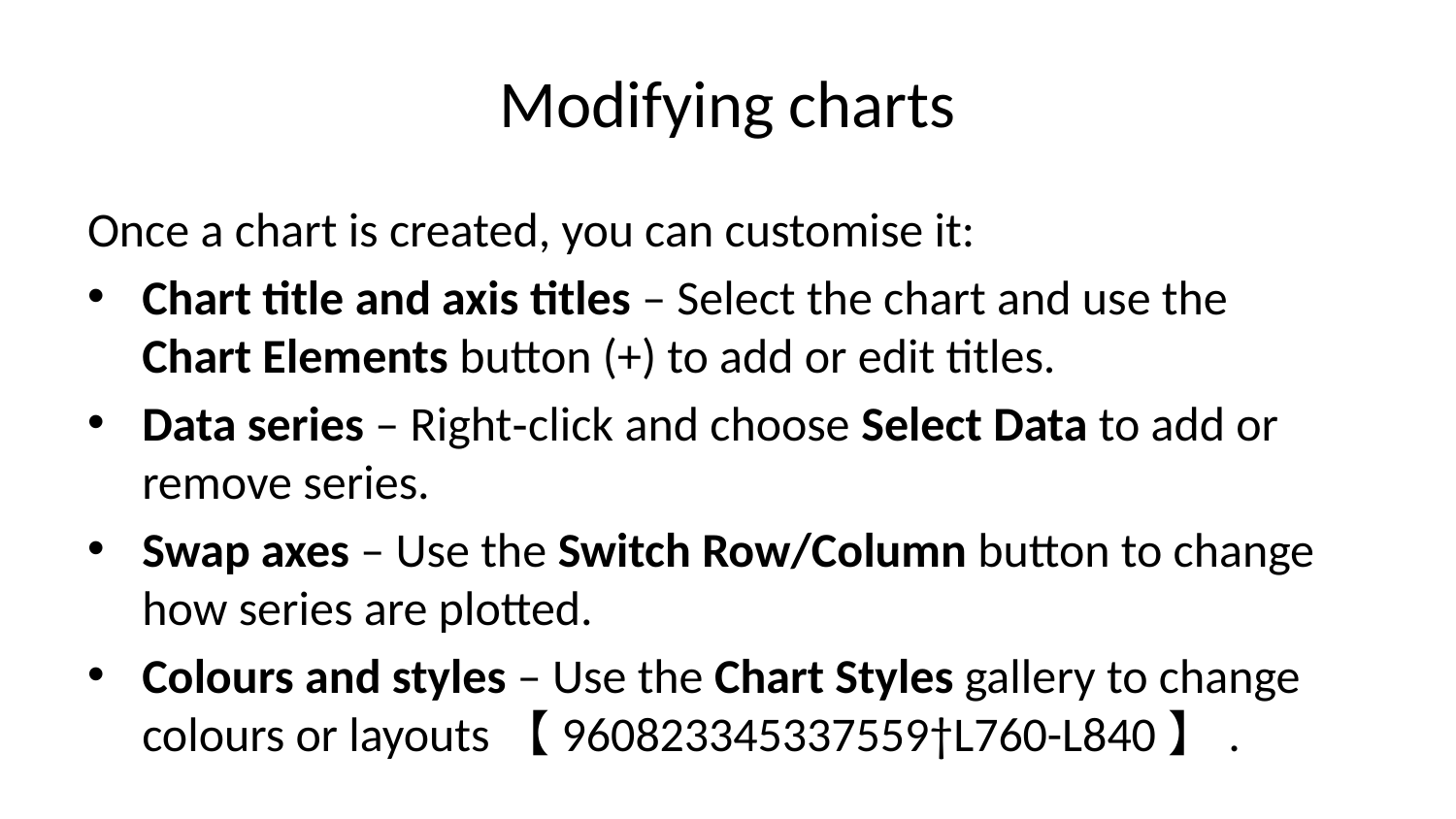

# Modifying charts
Once a chart is created, you can customise it:
Chart title and axis titles – Select the chart and use the Chart Elements button (+) to add or edit titles.
Data series – Right‑click and choose Select Data to add or remove series.
Swap axes – Use the Switch Row/Column button to change how series are plotted.
Colours and styles – Use the Chart Styles gallery to change colours or layouts【960823345337559†L760-L840】.